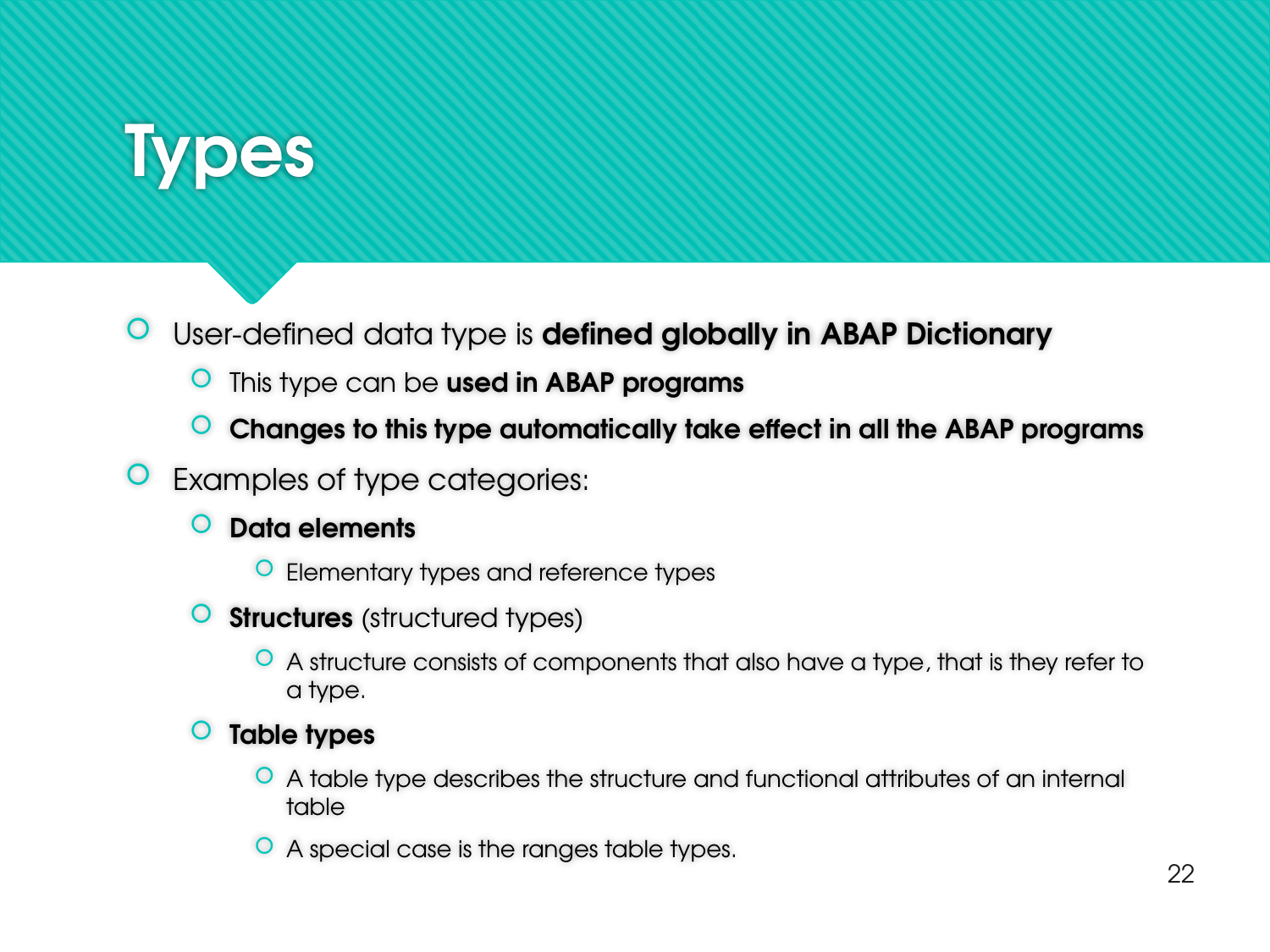

# Types
User-defined data type is defined globally in ABAP Dictionary
This type can be used in ABAP programs
Changes to this type automatically take effect in all the ABAP programs
Examples of type categories:
Data elements
Elementary types and reference types
Structures (structured types)
A structure consists of components that also have a type, that is they refer to a type.
Table types
A table type describes the structure and functional attributes of an internal table
A special case is the ranges table types.
22